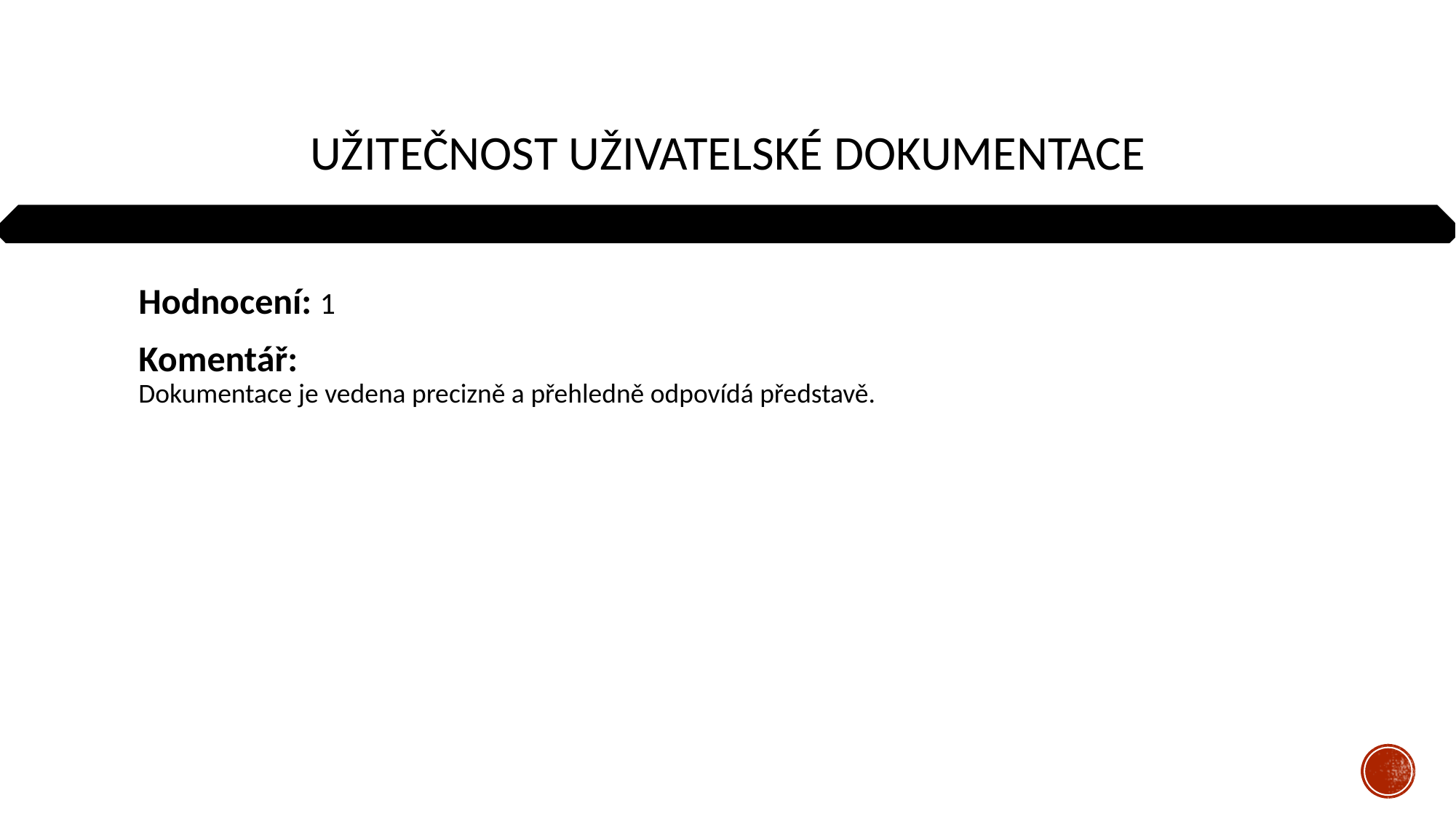

# Užitečnost uživatelské dokumentace

Hodnocení: 1
Komentář:
Dokumentace je vedena precizně a přehledně odpovídá představě.